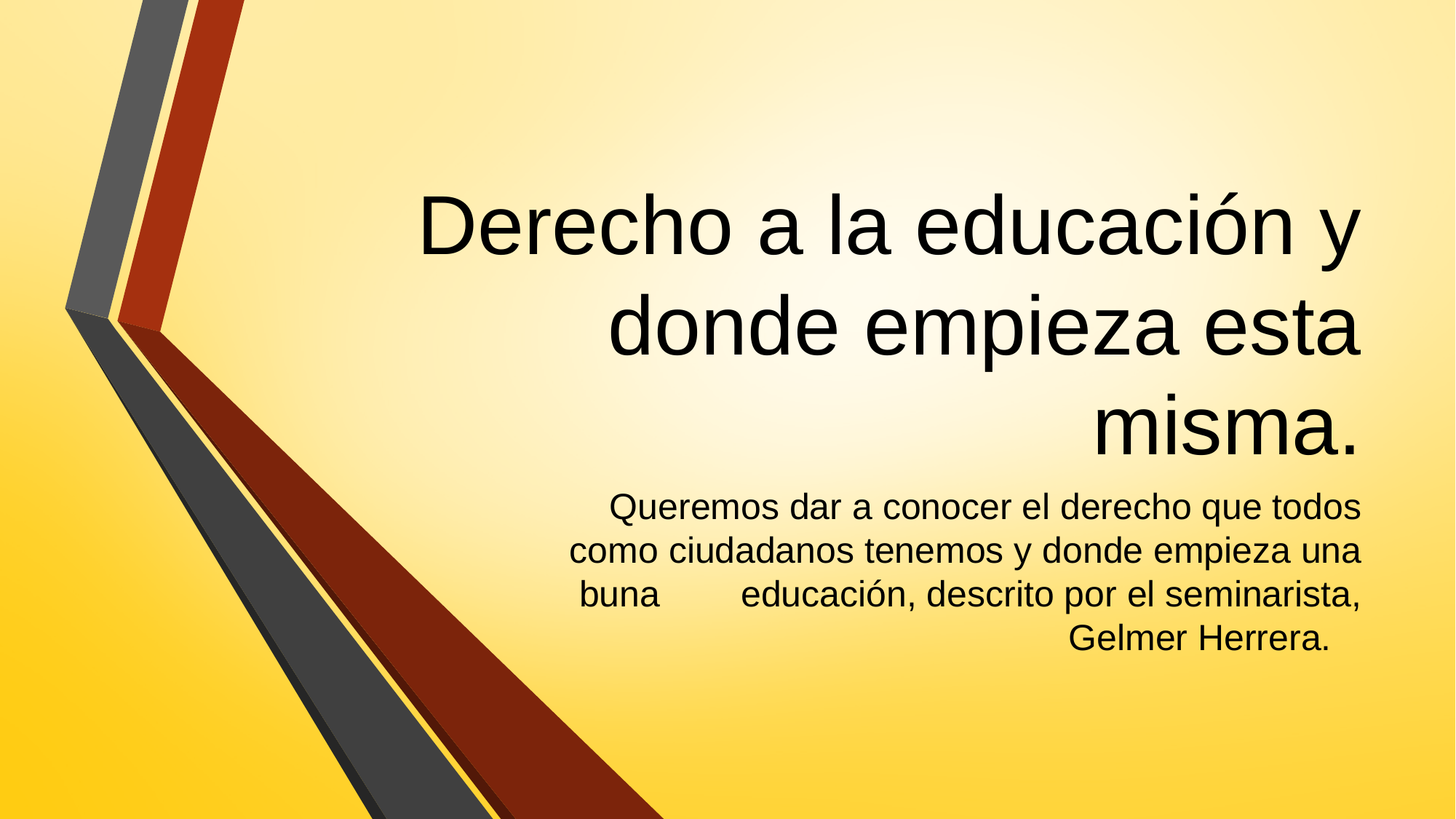

# Derecho a la educación y donde empieza esta misma.
Queremos dar a conocer el derecho que todos como ciudadanos tenemos y donde empieza una buna        educación, descrito por el seminarista, Gelmer Herrera.